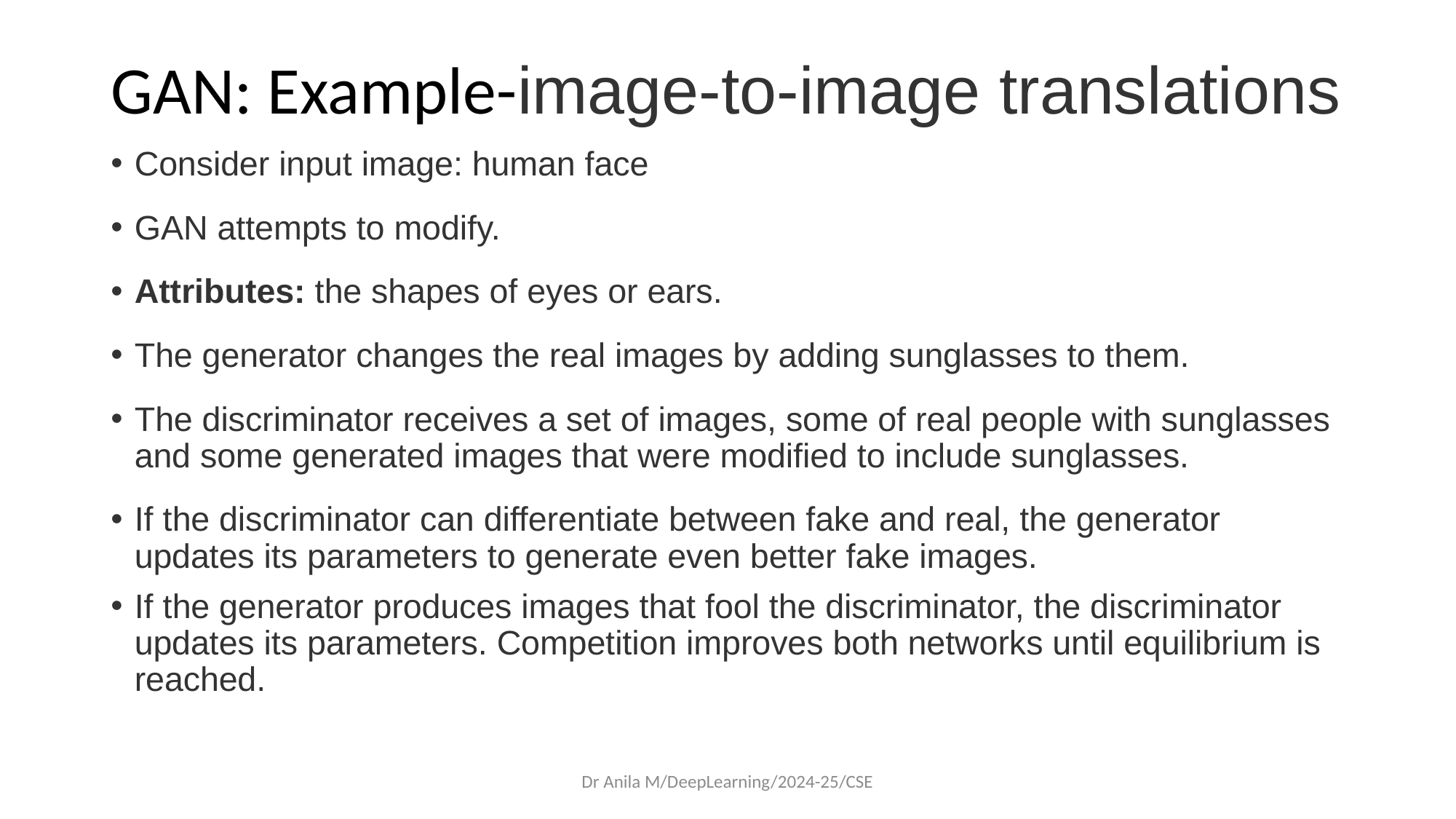

# GAN: Example-image-to-image translations
Consider input image: human face
GAN attempts to modify.
Attributes: the shapes of eyes or ears.
The generator changes the real images by adding sunglasses to them.
The discriminator receives a set of images, some of real people with sunglasses and some generated images that were modified to include sunglasses.
If the discriminator can differentiate between fake and real, the generator updates its parameters to generate even better fake images.
If the generator produces images that fool the discriminator, the discriminator updates its parameters. Competition improves both networks until equilibrium is reached.

Dr Anila M/DeepLearning/2024-25/CSE